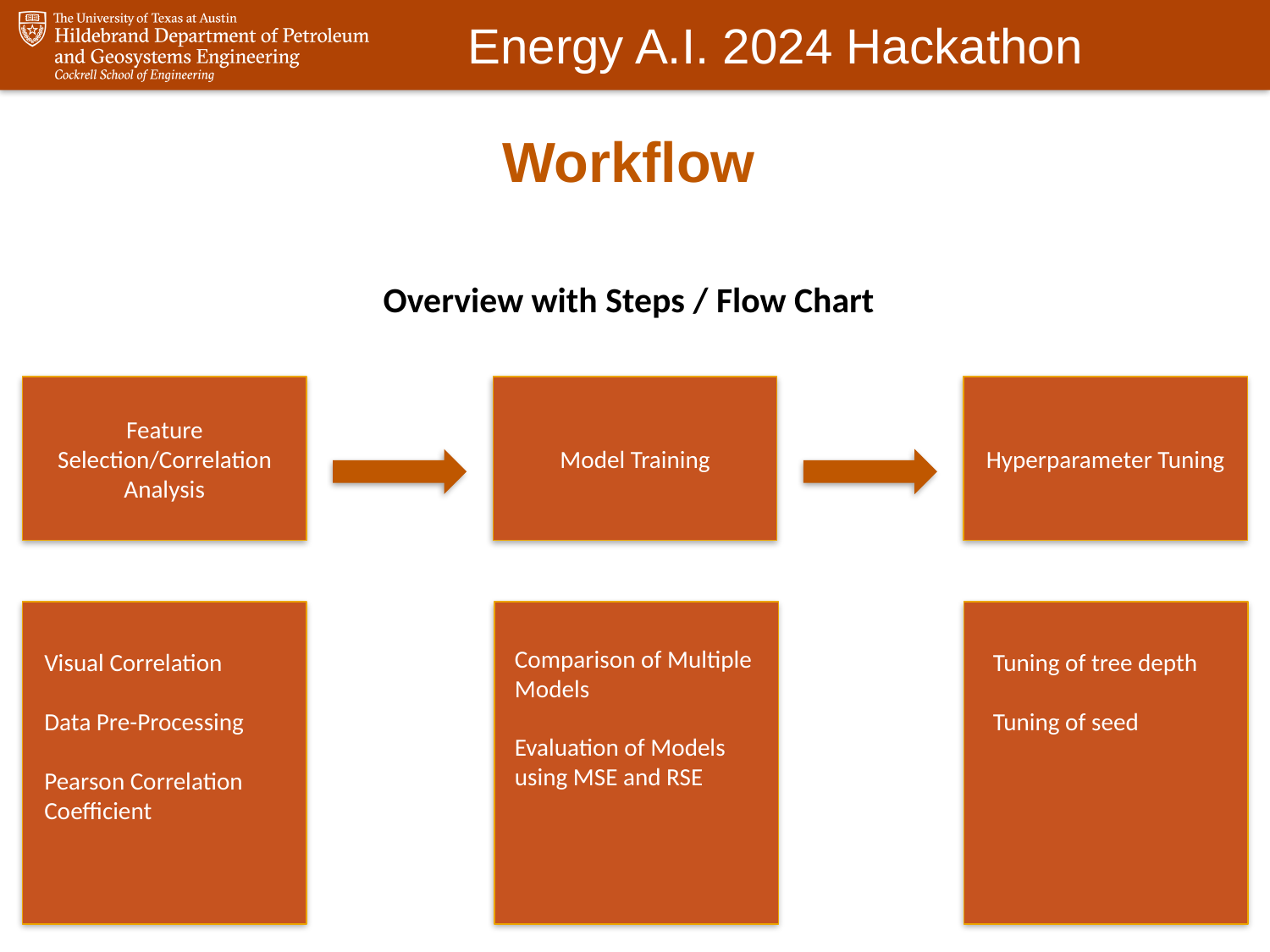

Workflow

Overview with Steps / Flow Chart

Hyperparameter Tuning
Feature Selection/Correlation Analysis
Model Training

Comparison of Multiple Models

Evaluation of Models using MSE and RSE

Visual Correlation

Data Pre-Processing

Pearson Correlation Coefficient

Tuning of tree depth

Tuning of seed